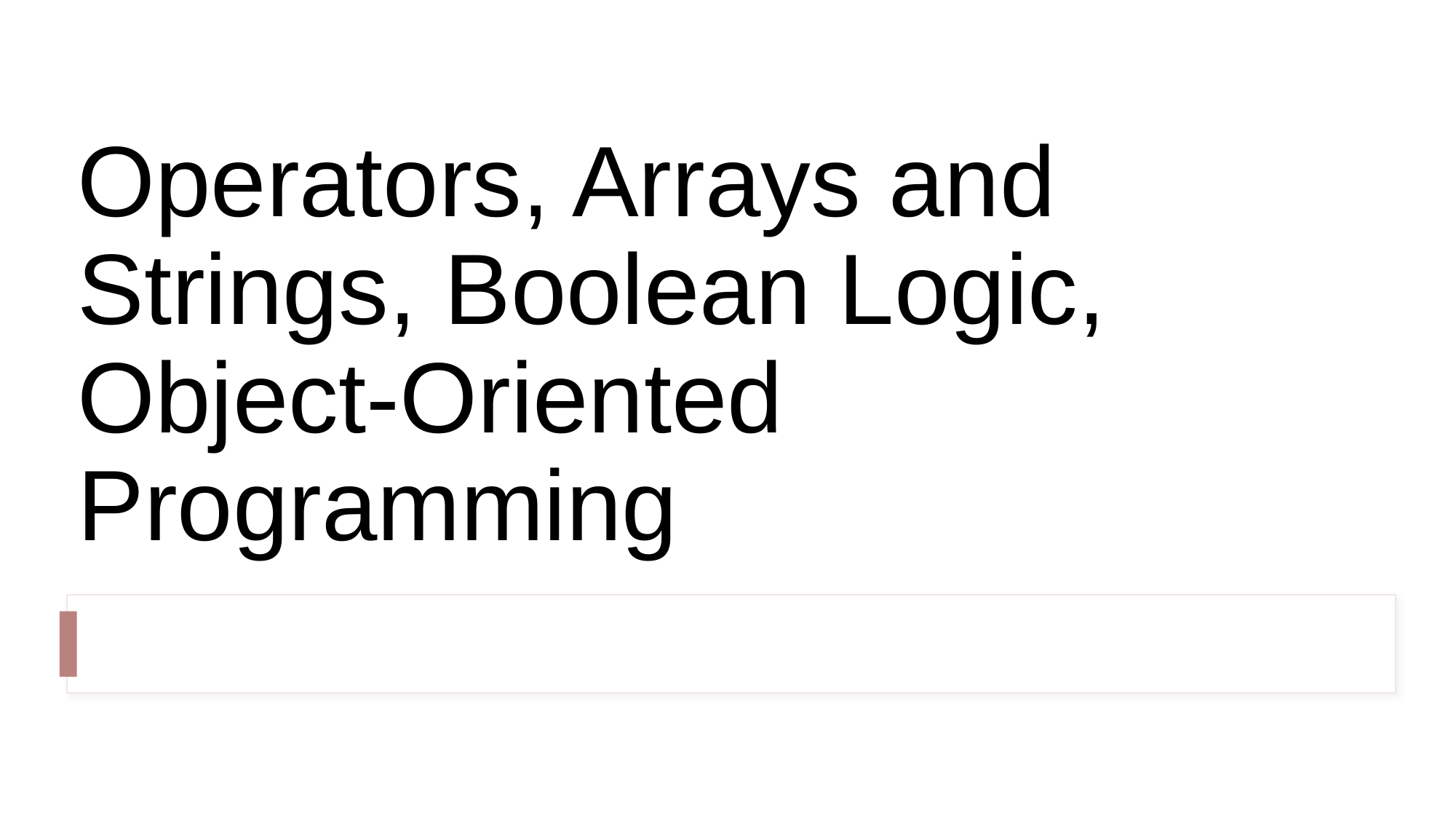

# Operators, Arrays and Strings, Boolean Logic, Object-Oriented Programming